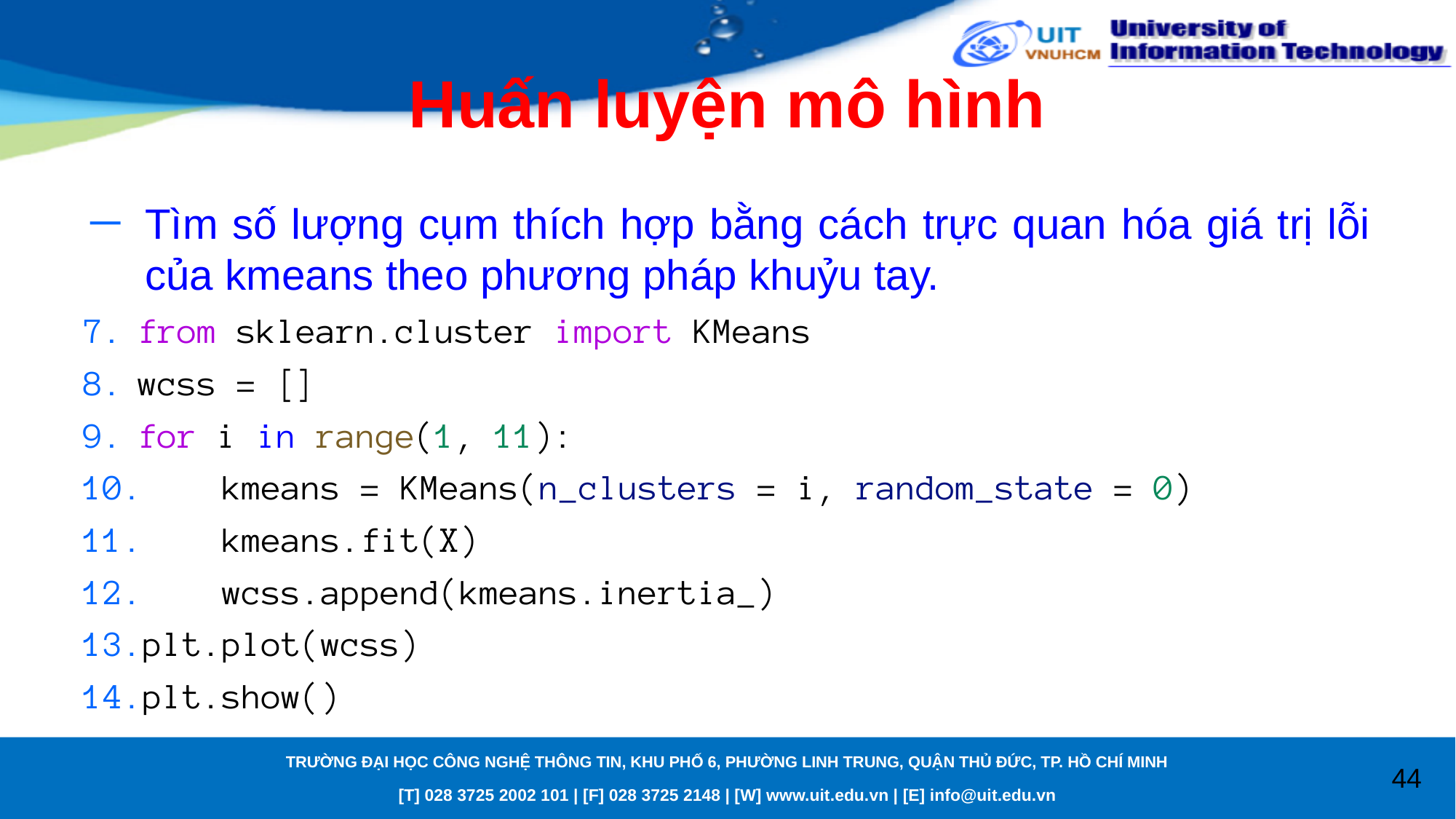

# Huấn luyện mô hình
Tìm số lượng cụm thích hợp bằng cách trực quan hóa giá trị lỗi của kmeans theo phương pháp khuỷu tay.
from sklearn.cluster import KMeans
wcss = []
for i in range(1, 11):
    kmeans = KMeans(n_clusters = i, random_state = 0)
    kmeans.fit(X)
    wcss.append(kmeans.inertia_)
plt.plot(wcss)
plt.show()